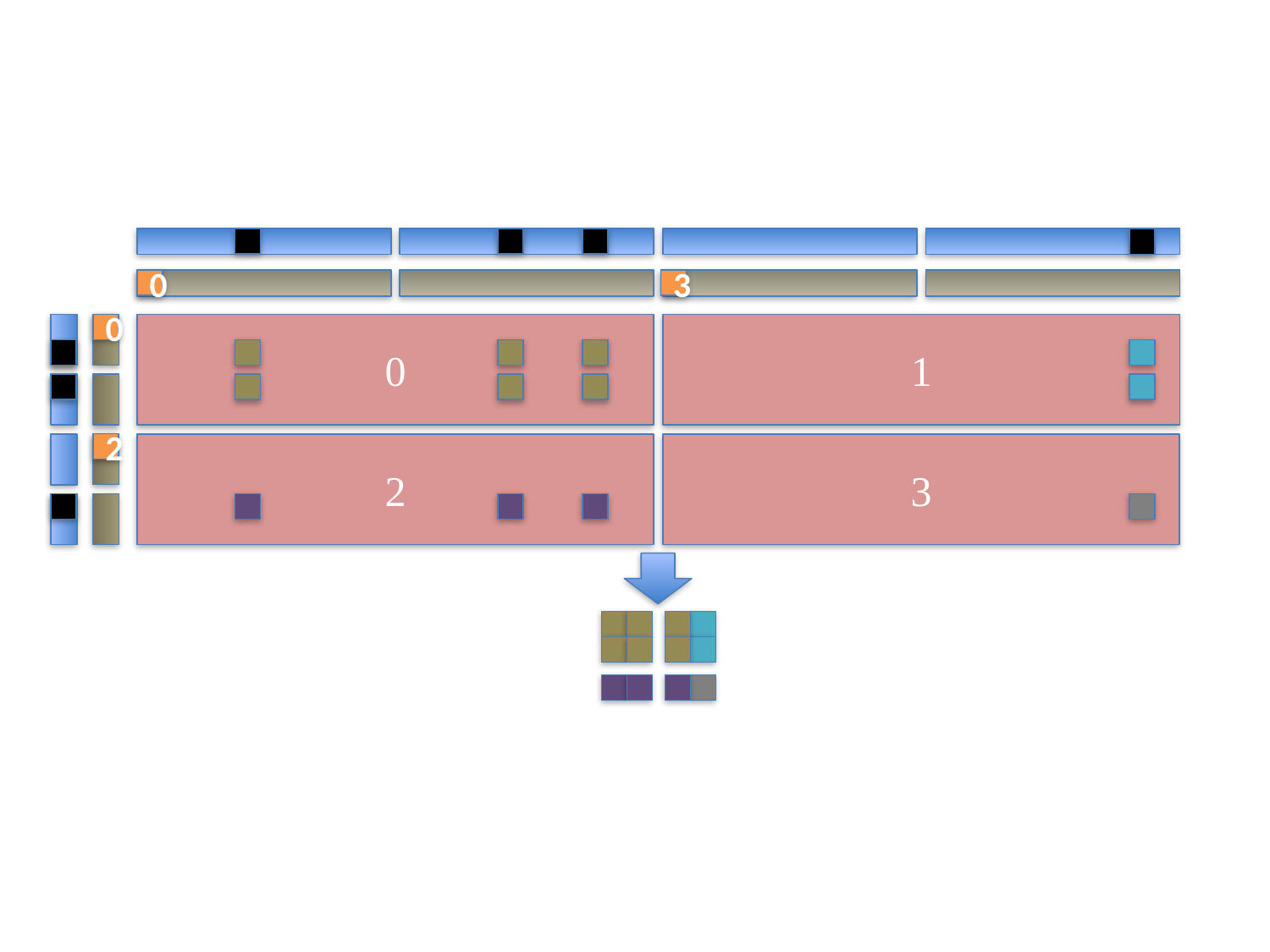

0

3

0
0
1

2
2
3